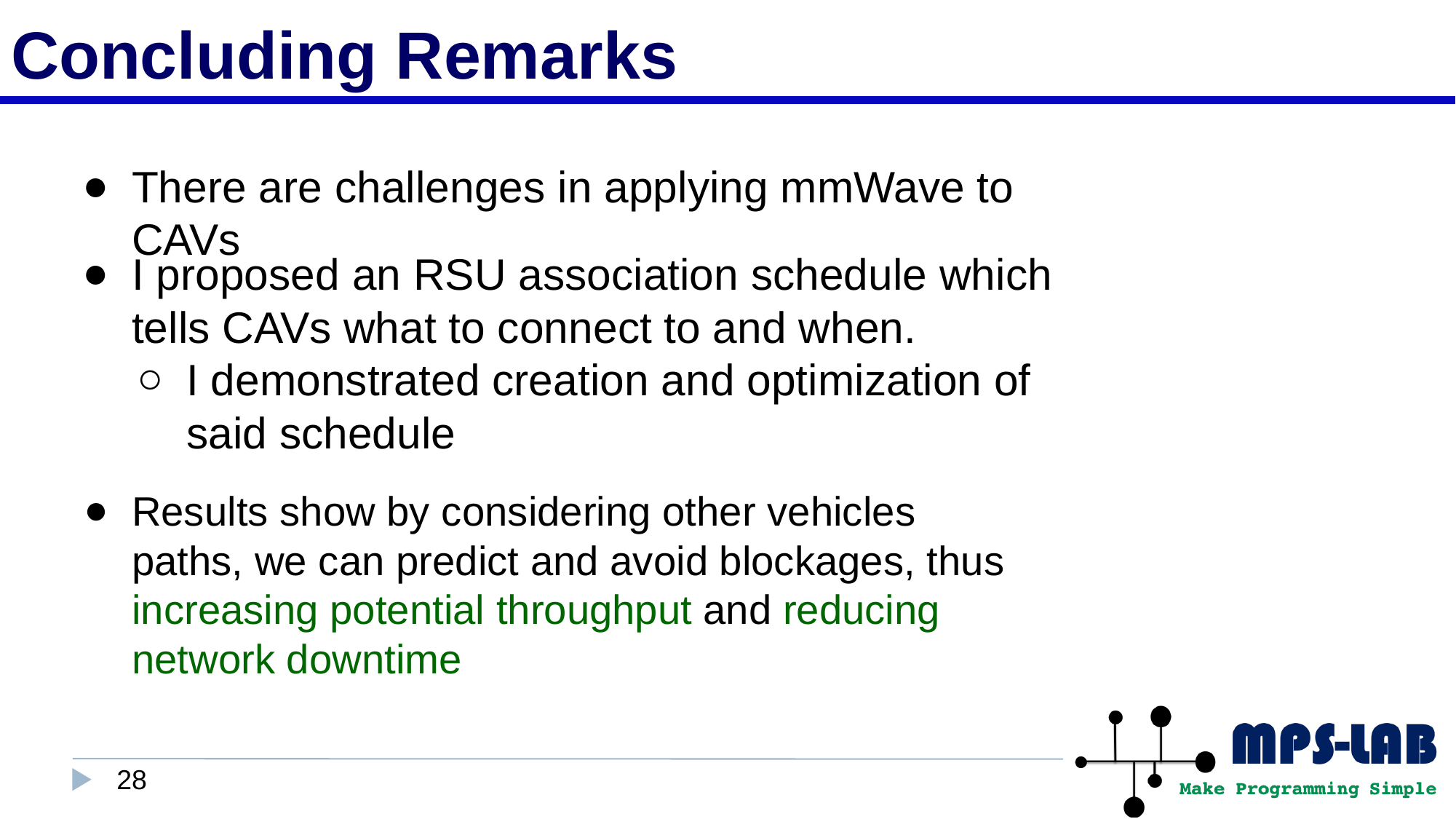

# Concluding Remarks
There are challenges in applying mmWave to CAVs
I proposed an RSU association schedule which tells CAVs what to connect to and when.
I demonstrated creation and optimization of said schedule

Results show by considering other vehicles paths, we can predict and avoid blockages, thus increasing potential throughput and reducing network downtime
28